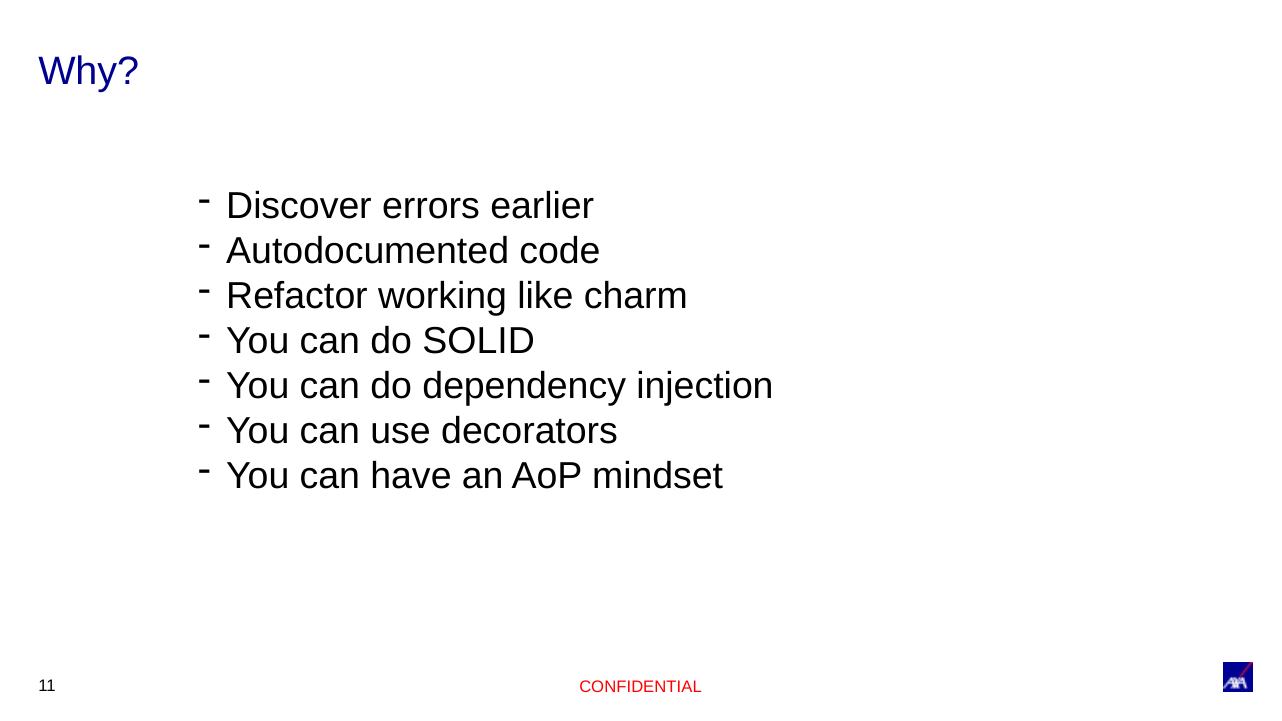

# Why?

Discover errors earlier
Autodocumented code
Refactor working like charm
You can do SOLID
You can do dependency injection
You can use decorators
You can have an AoP mindset

CONFIDENTIAL
11